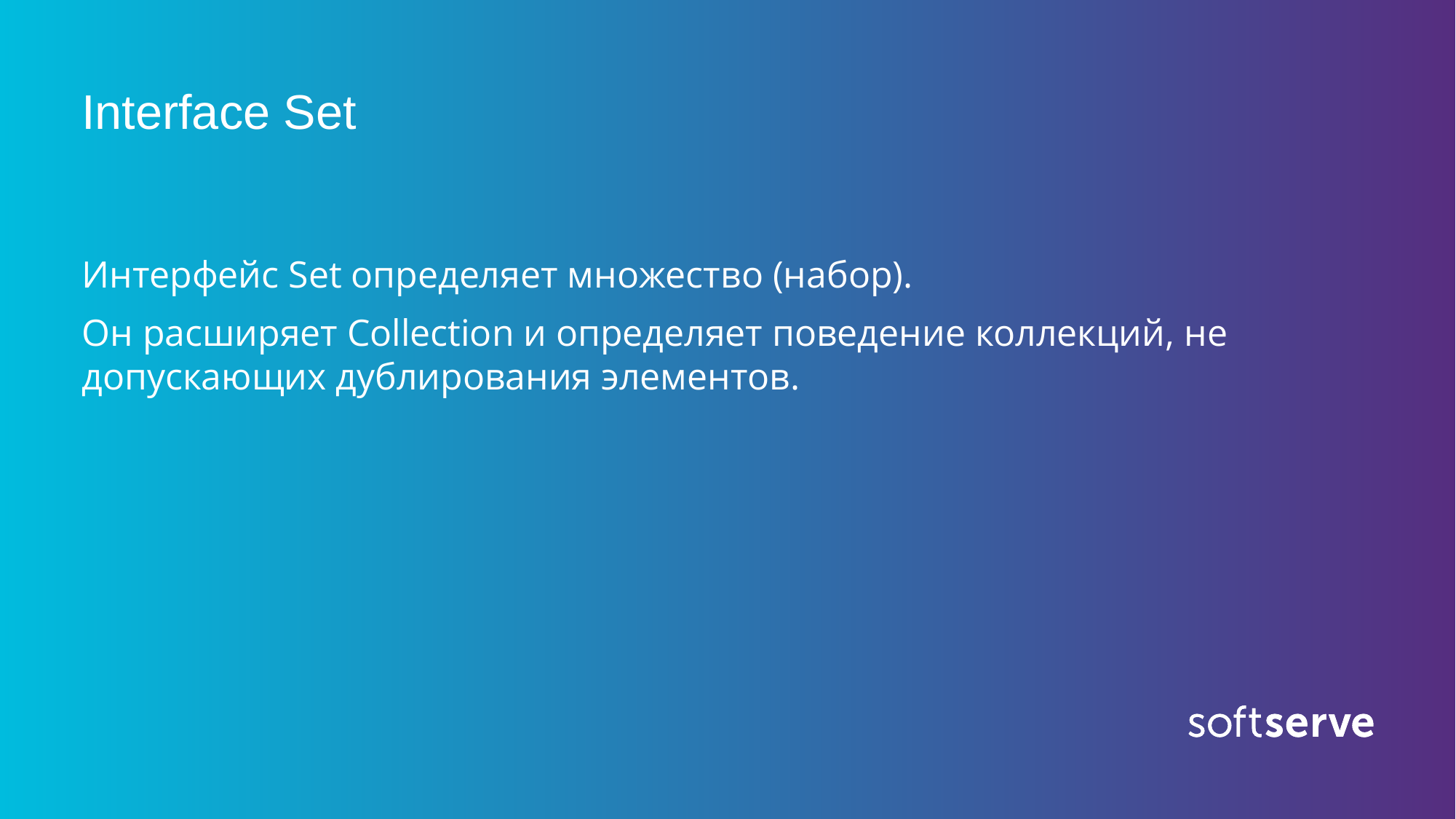

# Interface Set
Интерфейс Set определяет множество (набор).
Он расширяет Collection и определяет поведение коллекций, не допускающих дублирования элементов.